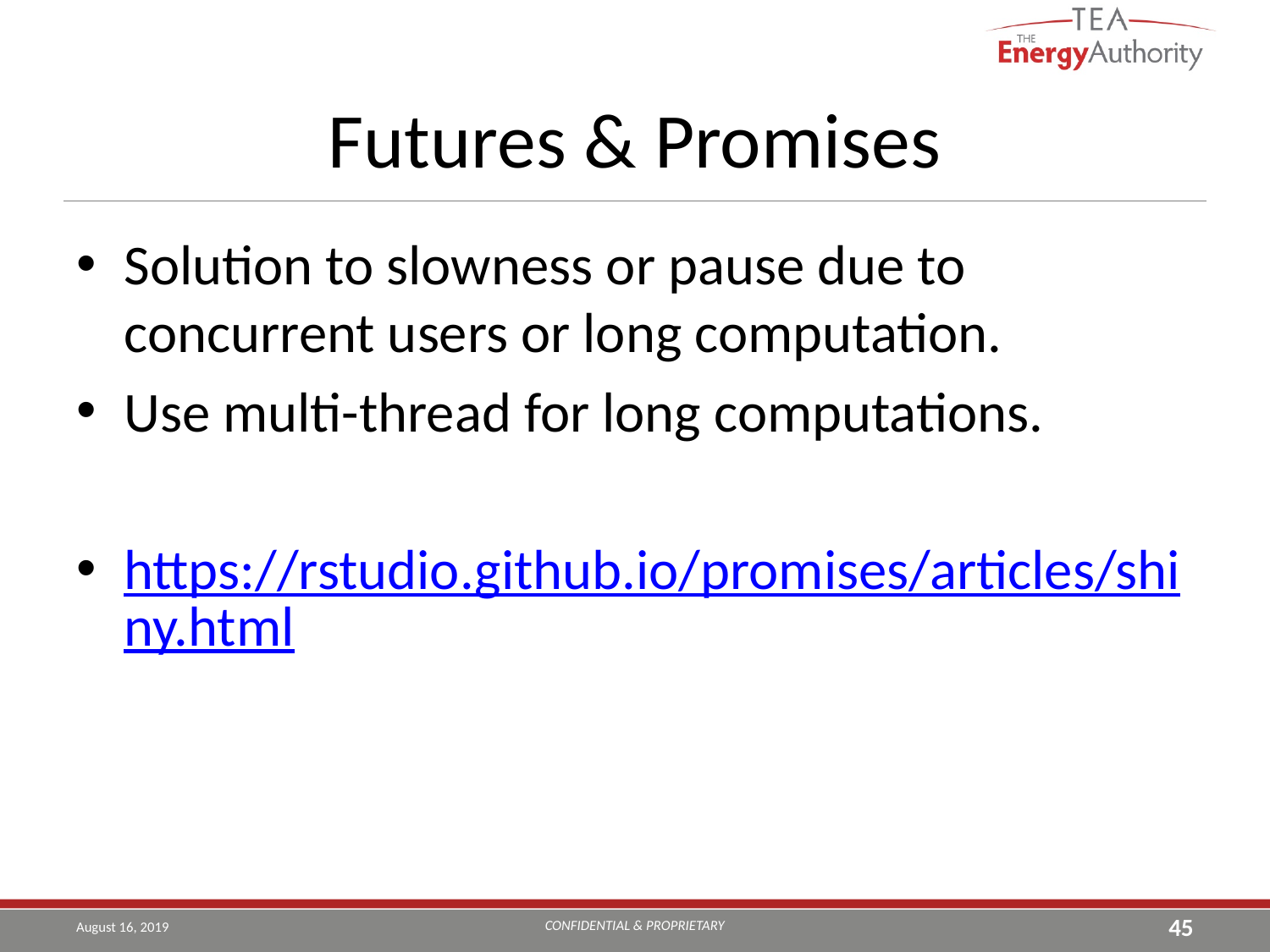

# Futures & Promises
Solution to slowness or pause due to concurrent users or long computation.
Use multi-thread for long computations.

https://rstudio.github.io/promises/articles/shiny.html
CONFIDENTIAL & PROPRIETARY
August 16, 2019
45